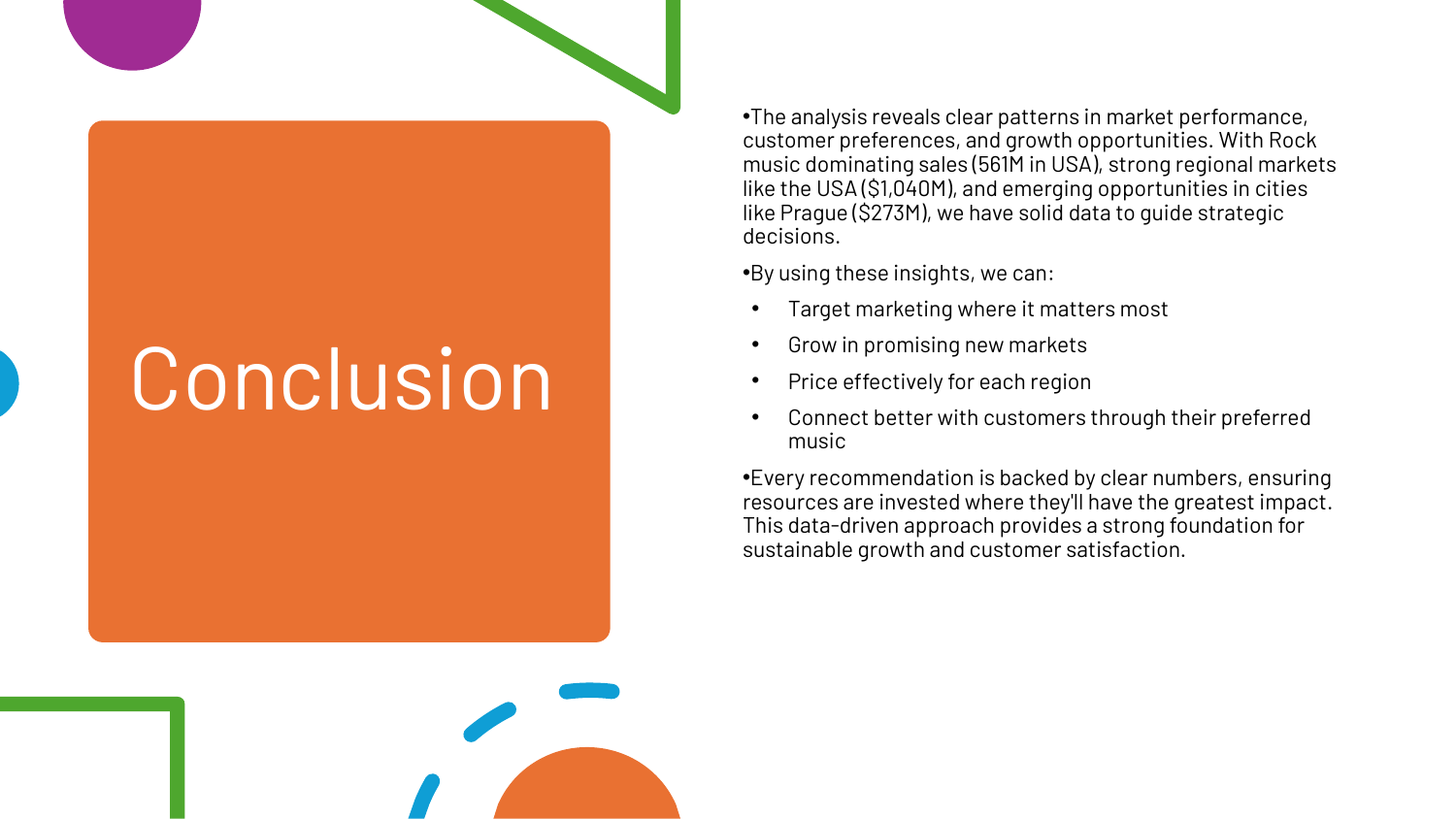

The analysis reveals clear patterns in market performance, customer preferences, and growth opportunities. With Rock music dominating sales (561M in USA), strong regional markets like the USA ($1,040M), and emerging opportunities in cities like Prague ($273M), we have solid data to guide strategic decisions.
By using these insights, we can:
Target marketing where it matters most
Grow in promising new markets
Price effectively for each region
Connect better with customers through their preferred music
Every recommendation is backed by clear numbers, ensuring resources are invested where they'll have the greatest impact. This data-driven approach provides a strong foundation for sustainable growth and customer satisfaction.

# Conclusion